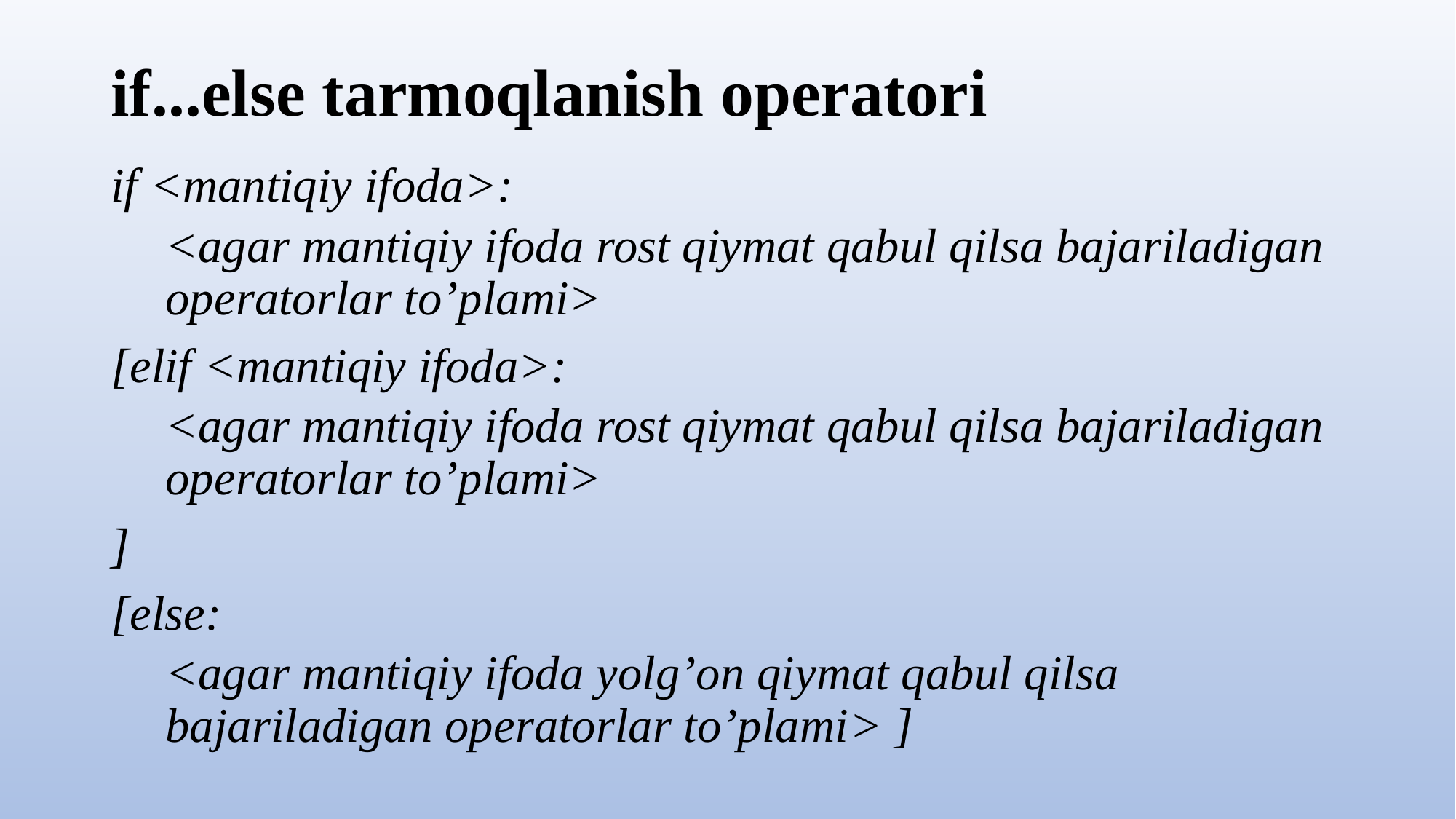

# if...else tarmoqlanish operatori
if <mantiqiy ifoda>:
<agar mantiqiy ifoda rost qiymat qabul qilsa bajariladigan operatorlar to’plami>
[elif <mantiqiy ifoda>:
<agar mantiqiy ifoda rost qiymat qabul qilsa bajariladigan operatorlar to’plami>
]
[else:
<agar mantiqiy ifoda yolg’on qiymat qabul qilsa bajariladigan operatorlar to’plami> ]